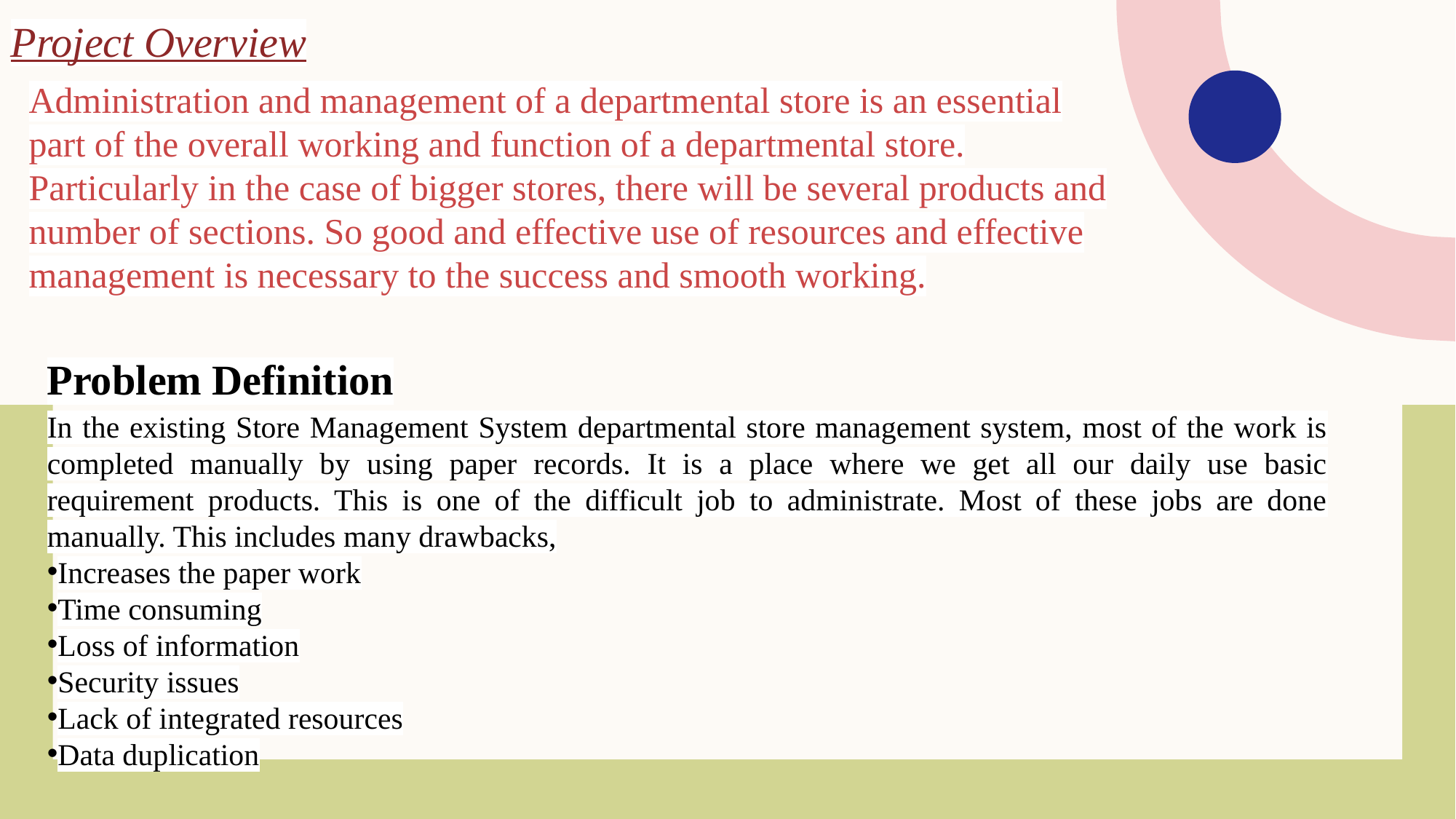

Project Overview
Administration and management of a departmental store is an essential part of the overall working and function of a departmental store. Particularly in the case of bigger stores, there will be several products and number of sections. So good and effective use of resources and effective management is necessary to the success and smooth working.

Problem Definition
In the existing Store Management System departmental store management system, most of the work is completed manually by using paper records. It is a place where we get all our daily use basic requirement products. This is one of the difficult job to administrate. Most of these jobs are done manually. This includes many drawbacks,
Increases the paper work
Time consuming
Loss of information
Security issues
Lack of integrated resources
Data duplication